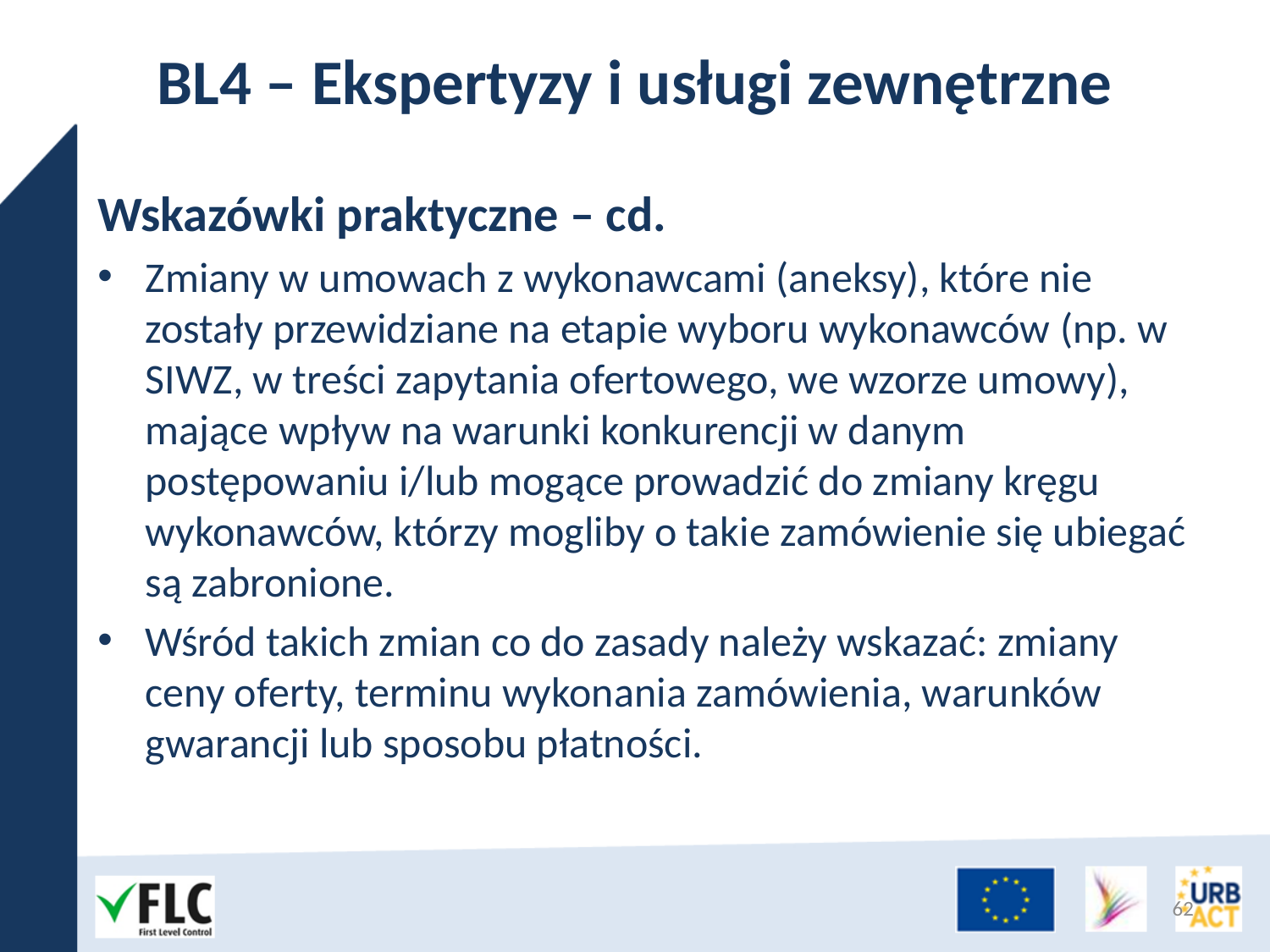

# BL4 – Ekspertyzy i usługi zewnętrzne
Wskazówki praktyczne – cd.
Zmiany w umowach z wykonawcami (aneksy), które nie zostały przewidziane na etapie wyboru wykonawców (np. w SIWZ, w treści zapytania ofertowego, we wzorze umowy), mające wpływ na warunki konkurencji w danym postępowaniu i/lub mogące prowadzić do zmiany kręgu wykonawców, którzy mogliby o takie zamówienie się ubiegać są zabronione.
Wśród takich zmian co do zasady należy wskazać: zmiany ceny oferty, terminu wykonania zamówienia, warunków gwarancji lub sposobu płatności.

62